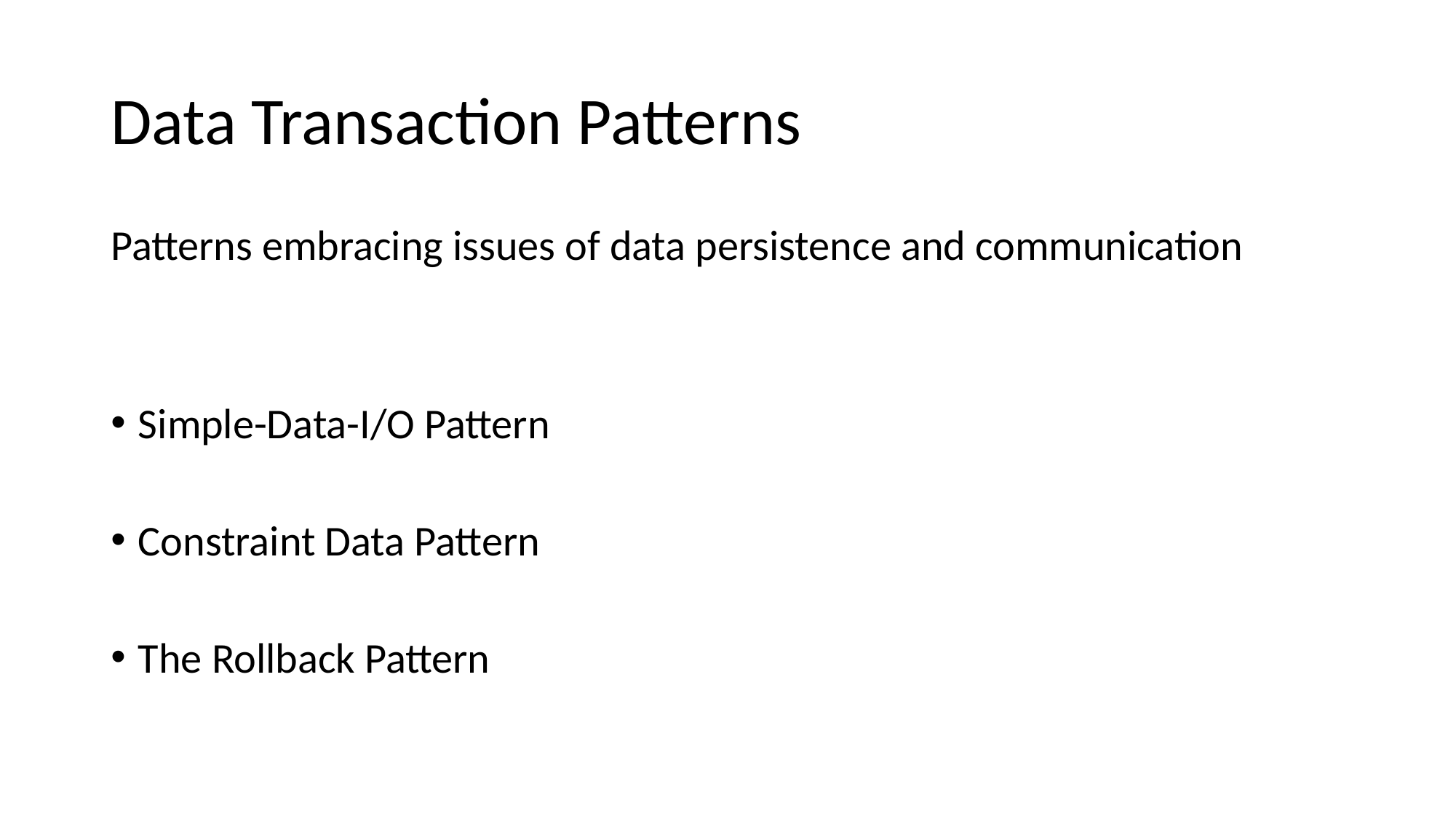

# Data Transaction Patterns
Patterns embracing issues of data persistence and communication

Simple-Data-I/O Pattern
Constraint Data Pattern
The Rollback Pattern